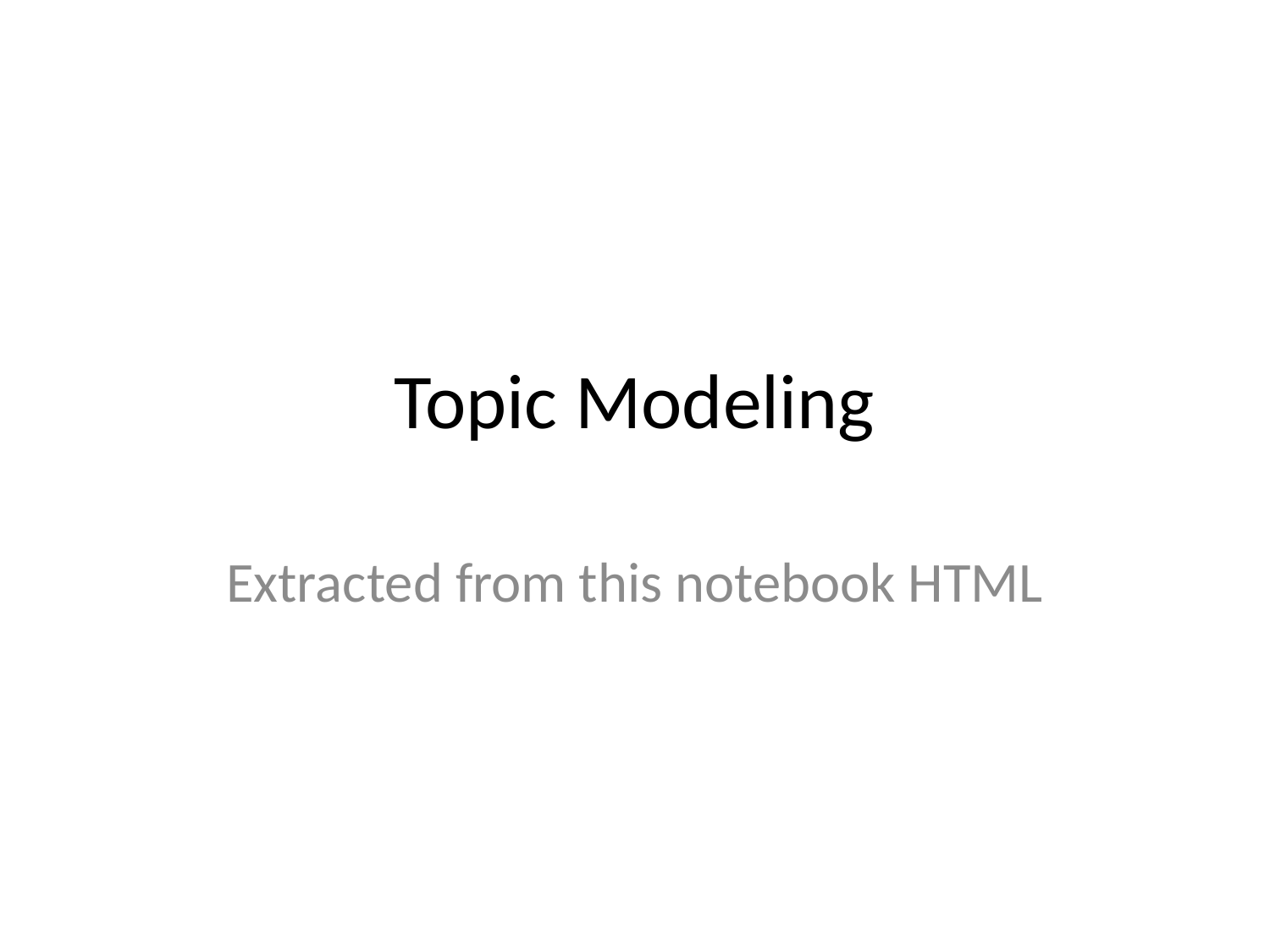

# Topic Modeling
Extracted from this notebook HTML